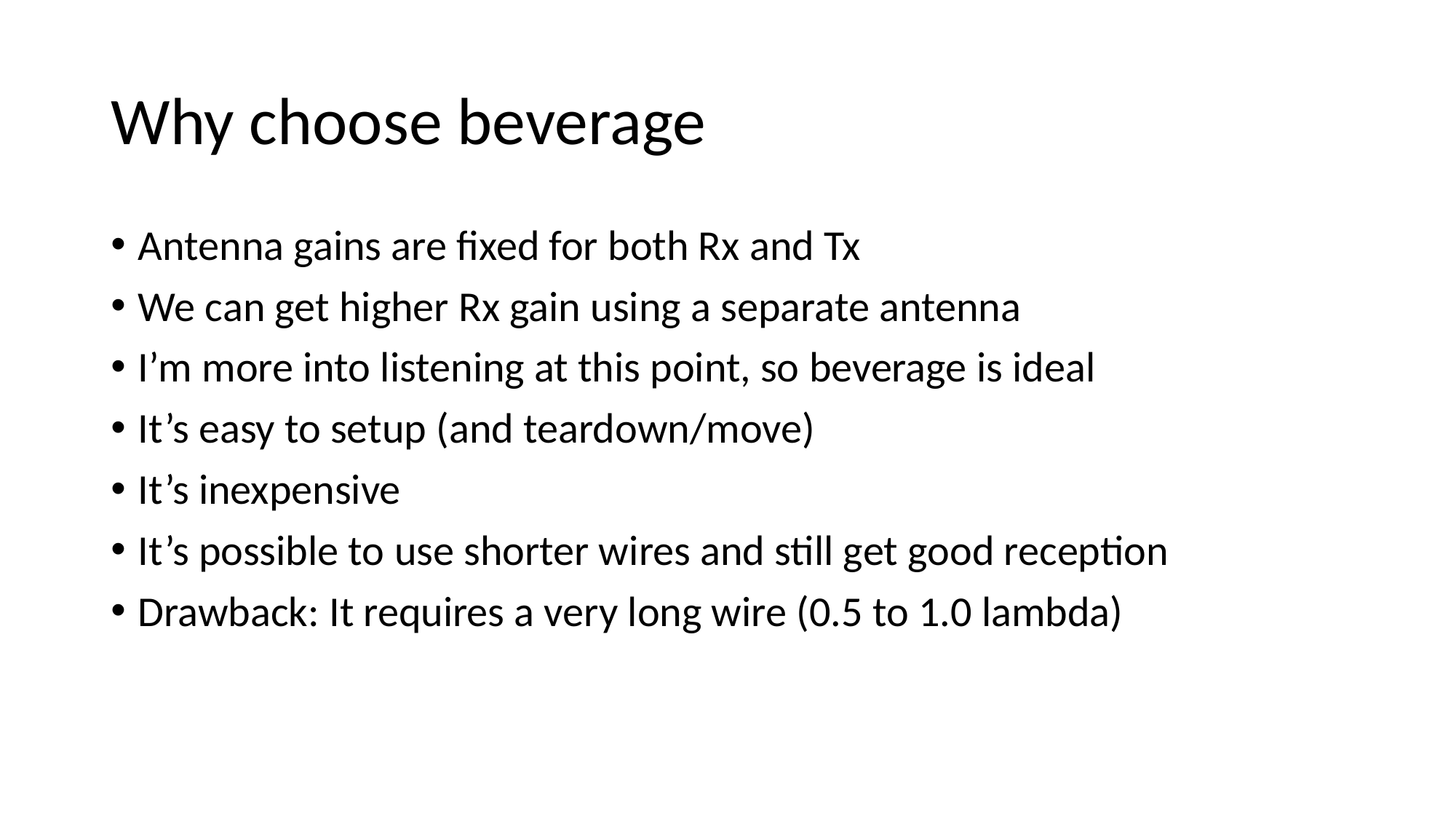

# Why choose beverage
Antenna gains are fixed for both Rx and Tx
We can get higher Rx gain using a separate antenna
I’m more into listening at this point, so beverage is ideal
It’s easy to setup (and teardown/move)
It’s inexpensive
It’s possible to use shorter wires and still get good reception
Drawback: It requires a very long wire (0.5 to 1.0 lambda)